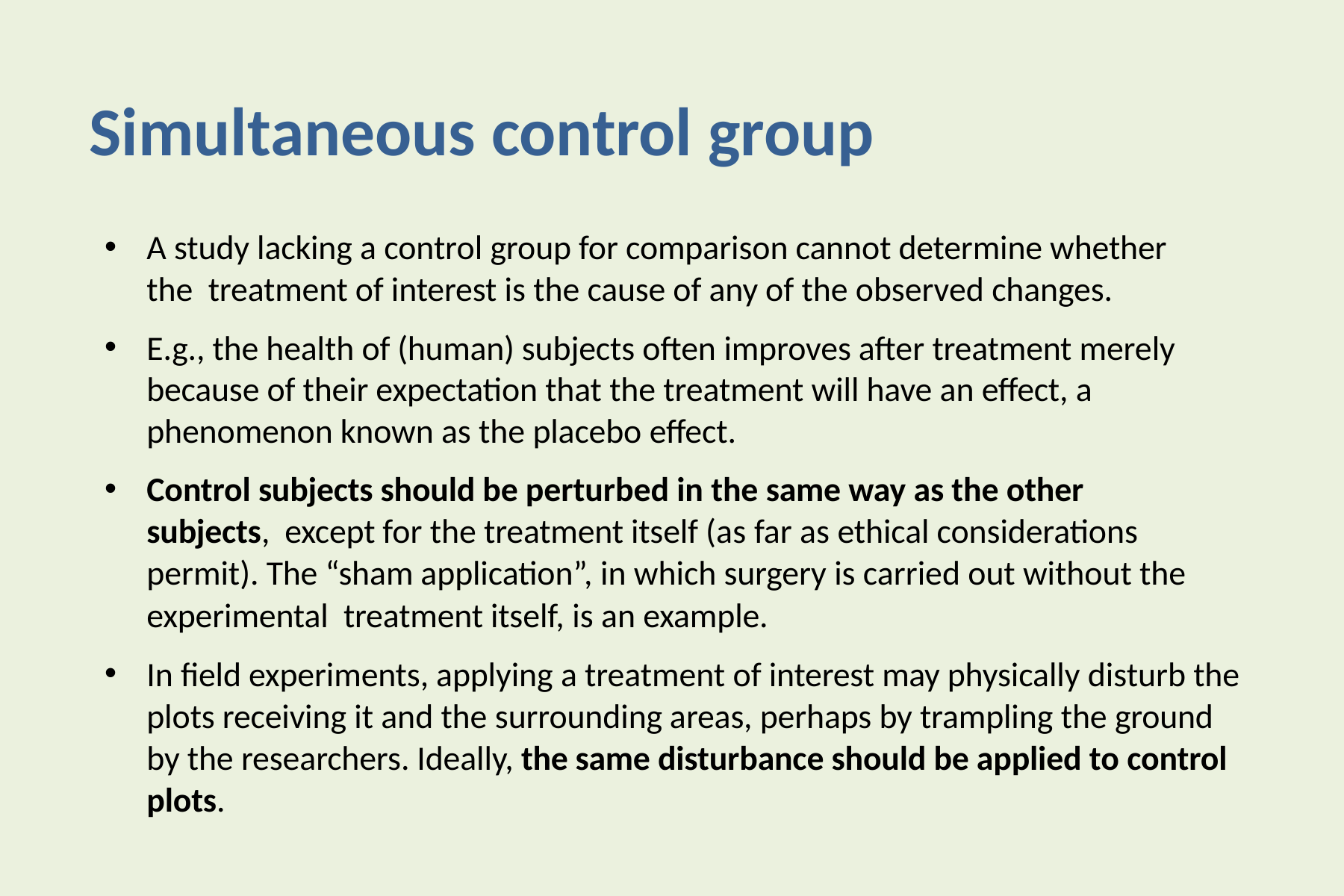

# Simultaneous control group
A study lacking a control group for comparison cannot determine whether the  treatment of interest is the cause of any of the observed changes.
E.g., the health of (human) subjects often improves after treatment merely because of their expectation that the treatment will have an effect, a phenomenon known as the placebo effect.
Control subjects should be perturbed in the same way as the other subjects,  except for the treatment itself (as far as ethical considerations permit). The “sham application”, in which surgery is carried out without the experimental  treatment itself, is an example.
In field experiments, applying a treatment of interest may physically disturb the plots receiving it and the surrounding areas, perhaps by trampling the ground by the researchers. Ideally, the same disturbance should be applied to control plots.